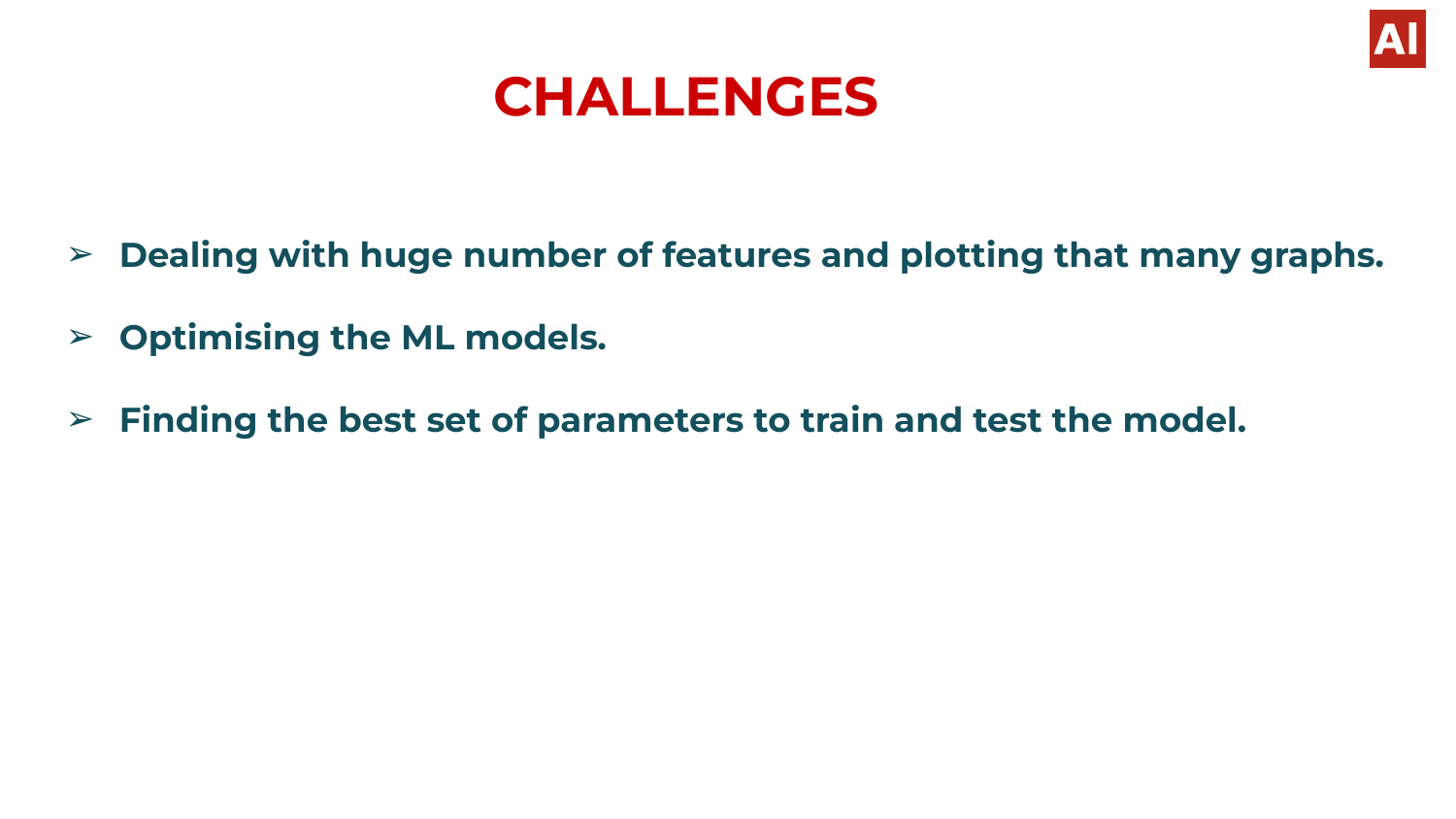

# CHALLENGES
Dealing with huge number of features and plotting that many graphs.
Optimising the ML models.
Finding the best set of parameters to train and test the model.